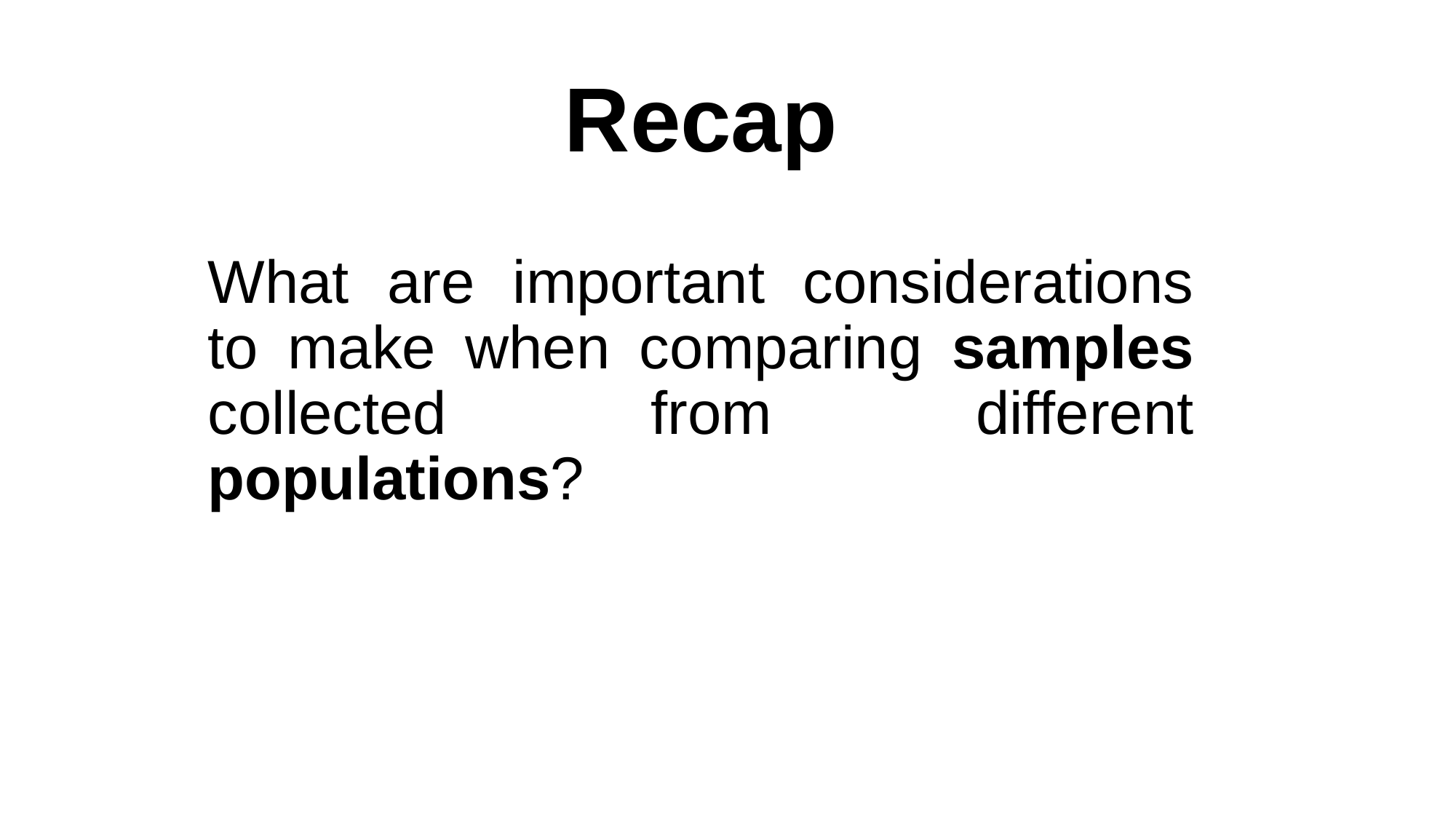

# Recap
What are important considerations to make when comparing samples collected from different populations?